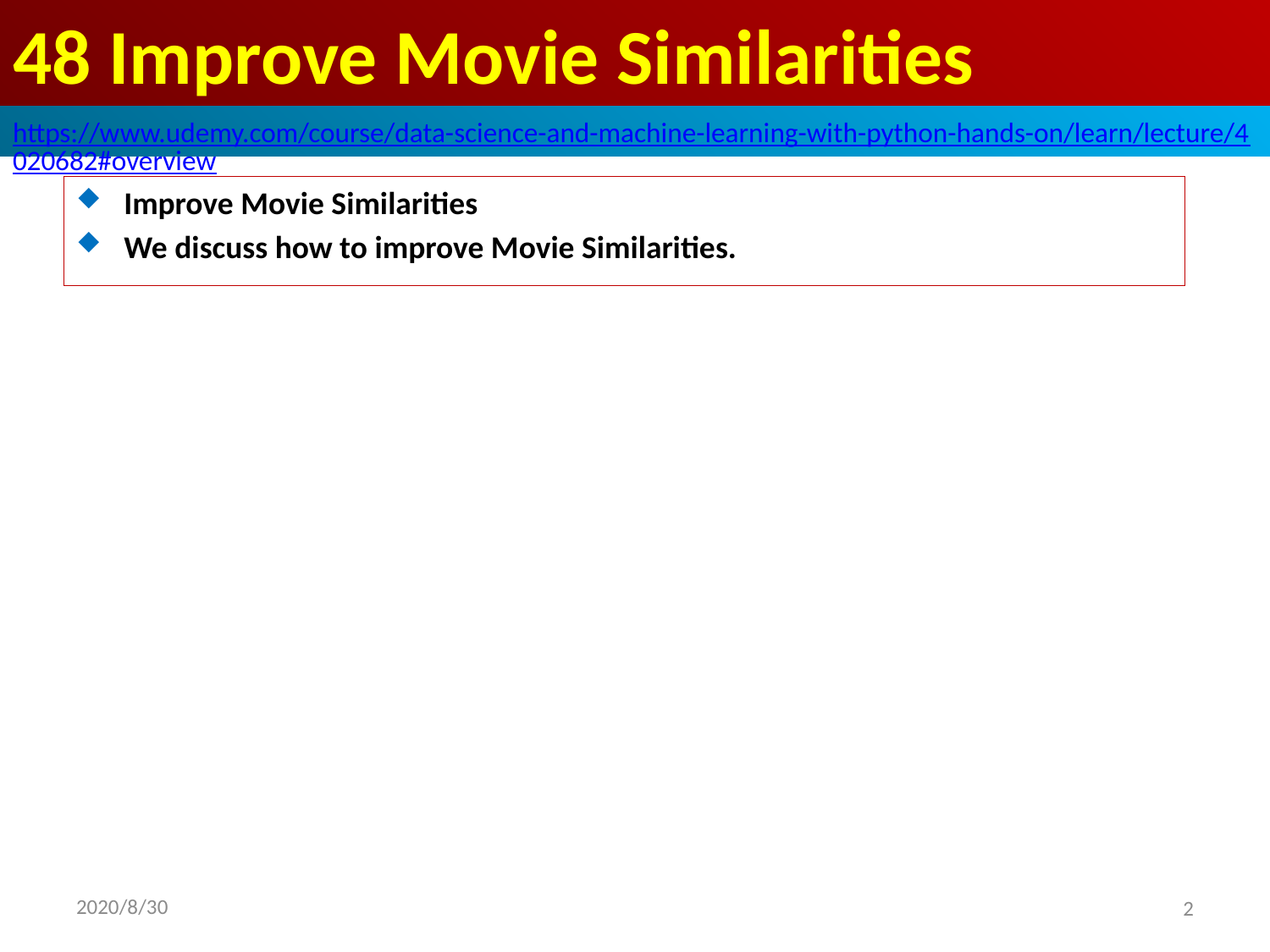

# 48 Improve Movie Similarities
https://www.udemy.com/course/data-science-and-machine-learning-with-python-hands-on/learn/lecture/4020682#overview
Improve Movie Similarities
We discuss how to improve Movie Similarities.
2020/8/30
2